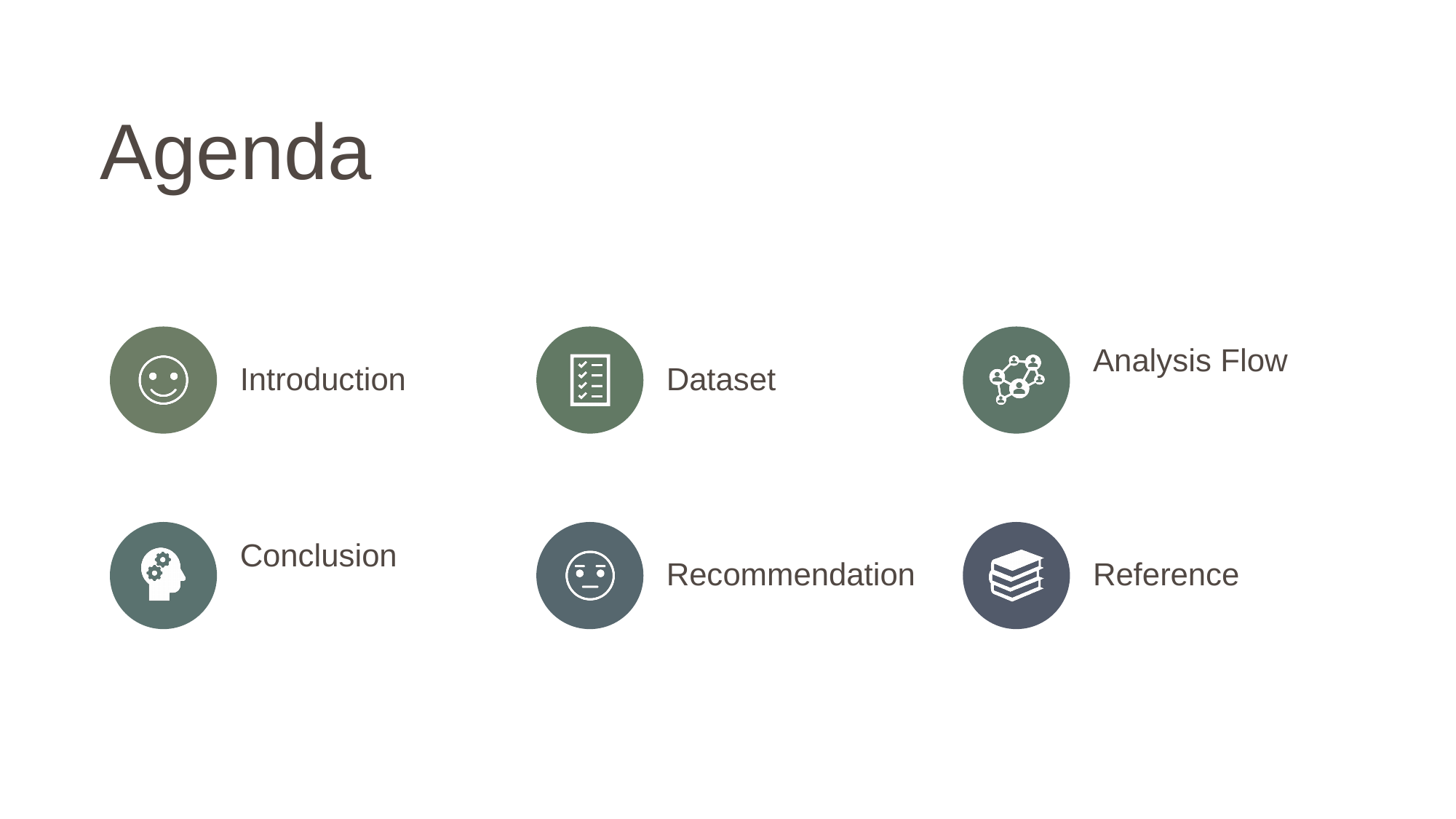

# Agenda
Introduction
Dataset
Analysis Flow
Conclusion
Recommendation
Reference